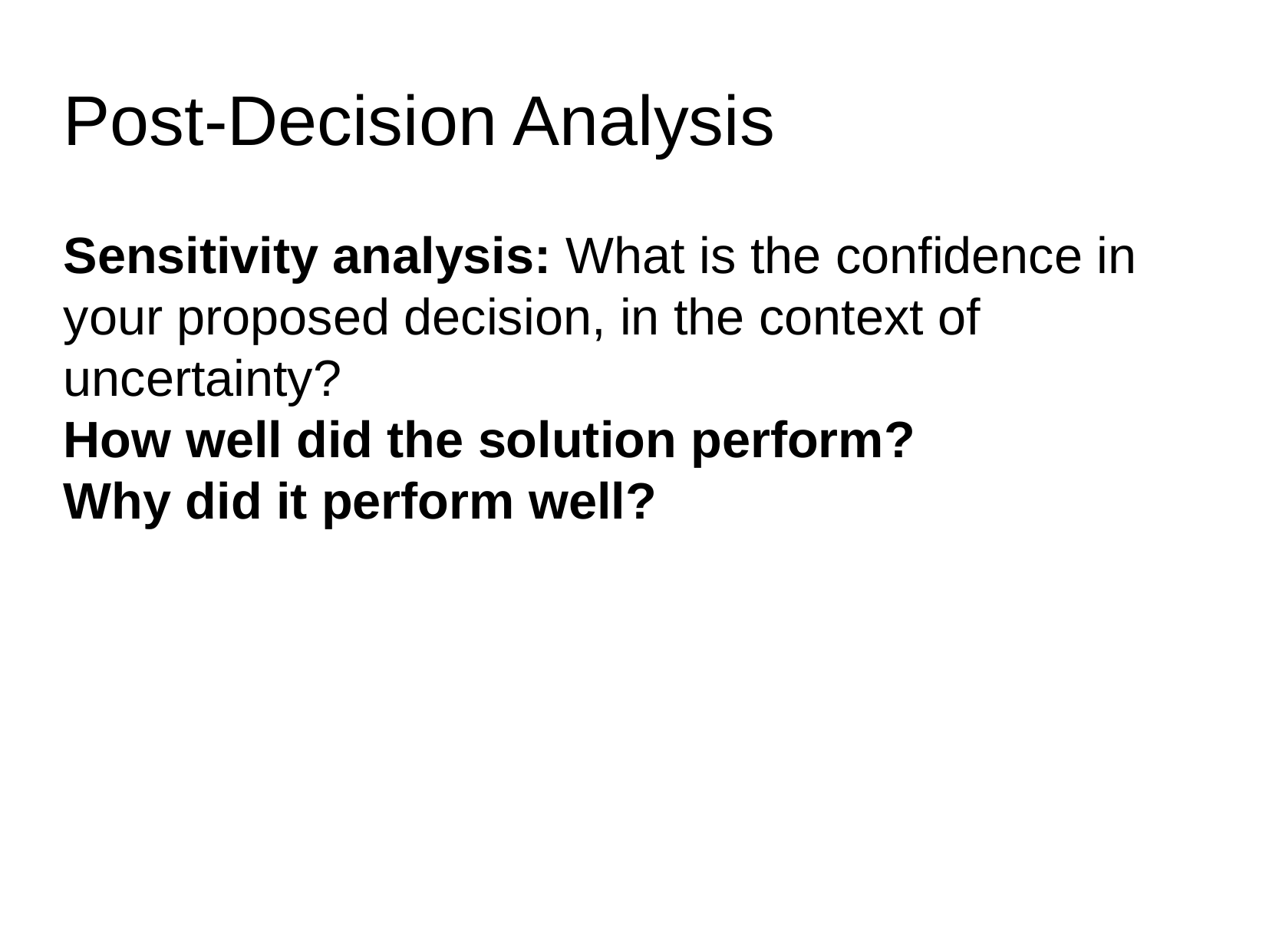

Post-Decision Analysis
Sensitivity analysis: What is the confidence in your proposed decision, in the context of uncertainty?
How well did the solution perform?
Why did it perform well?